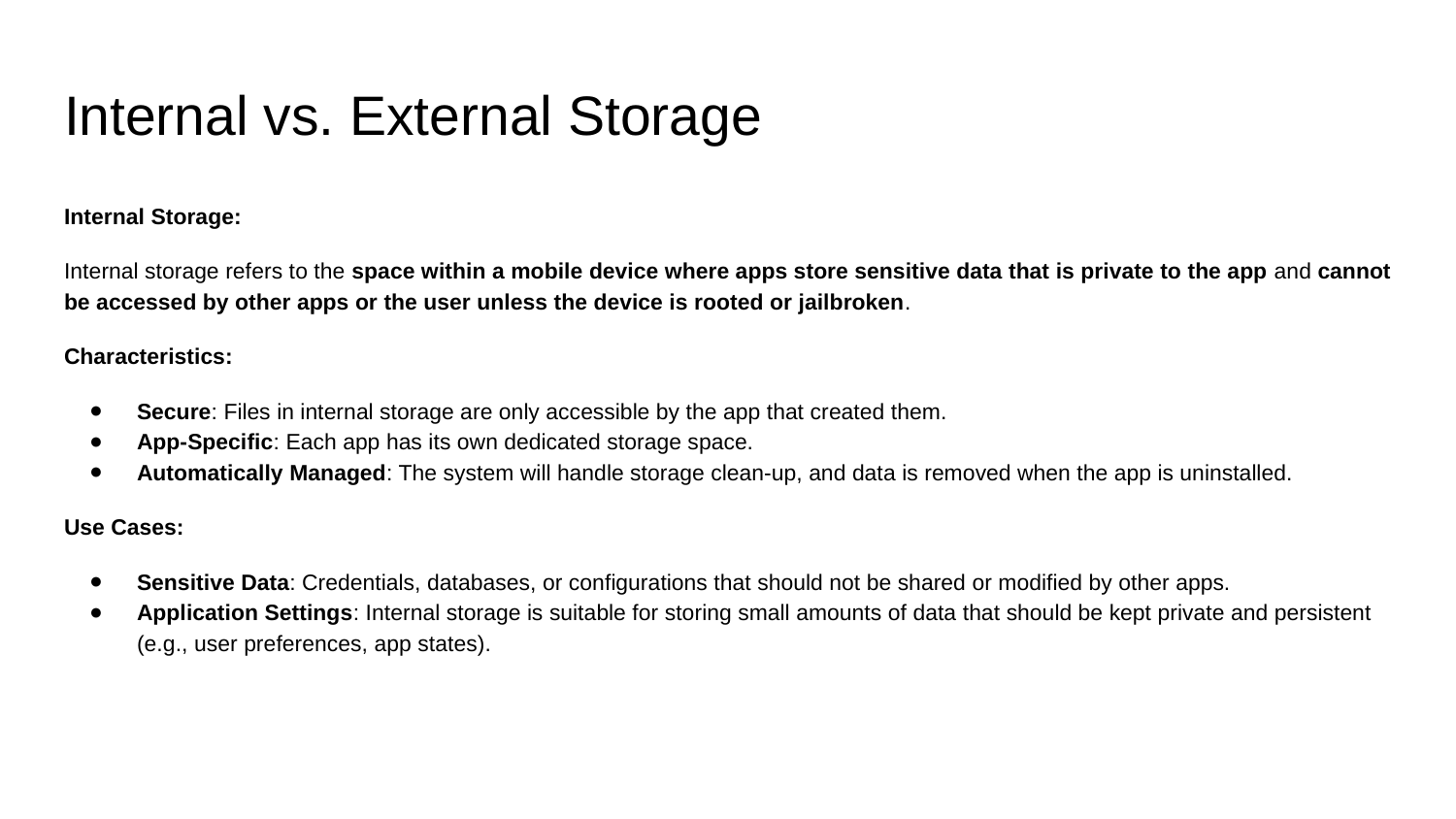

# Internal vs. External Storage
Internal Storage:
Internal storage refers to the space within a mobile device where apps store sensitive data that is private to the app and cannot be accessed by other apps or the user unless the device is rooted or jailbroken.
Characteristics:
Secure: Files in internal storage are only accessible by the app that created them.
App-Specific: Each app has its own dedicated storage space.
Automatically Managed: The system will handle storage clean-up, and data is removed when the app is uninstalled.
Use Cases:
Sensitive Data: Credentials, databases, or configurations that should not be shared or modified by other apps.
Application Settings: Internal storage is suitable for storing small amounts of data that should be kept private and persistent (e.g., user preferences, app states).